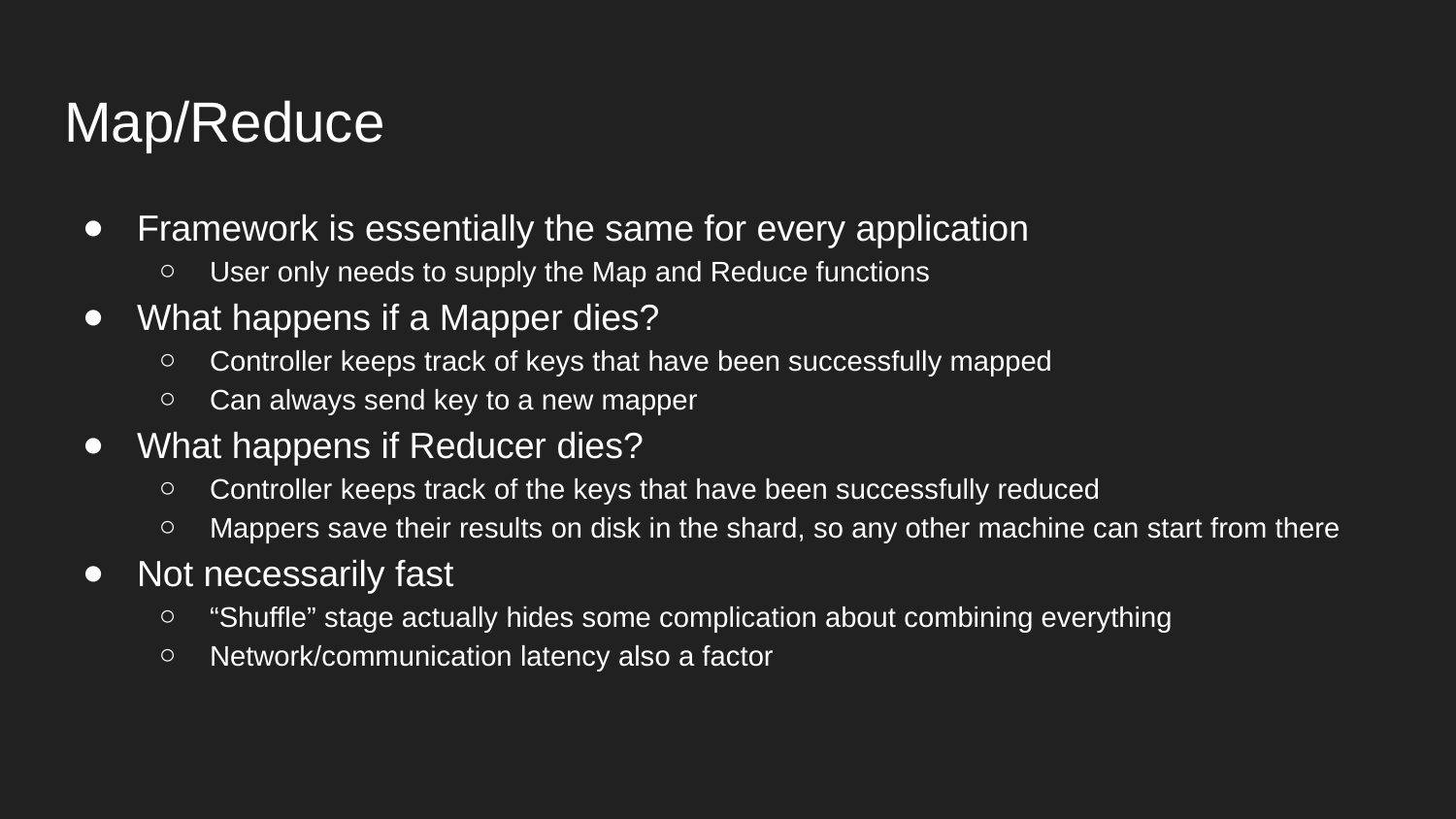

# Map/Reduce
Framework is essentially the same for every application
User only needs to supply the Map and Reduce functions
What happens if a Mapper dies?
Controller keeps track of keys that have been successfully mapped
Can always send key to a new mapper
What happens if Reducer dies?
Controller keeps track of the keys that have been successfully reduced
Mappers save their results on disk in the shard, so any other machine can start from there
Not necessarily fast
“Shuffle” stage actually hides some complication about combining everything
Network/communication latency also a factor